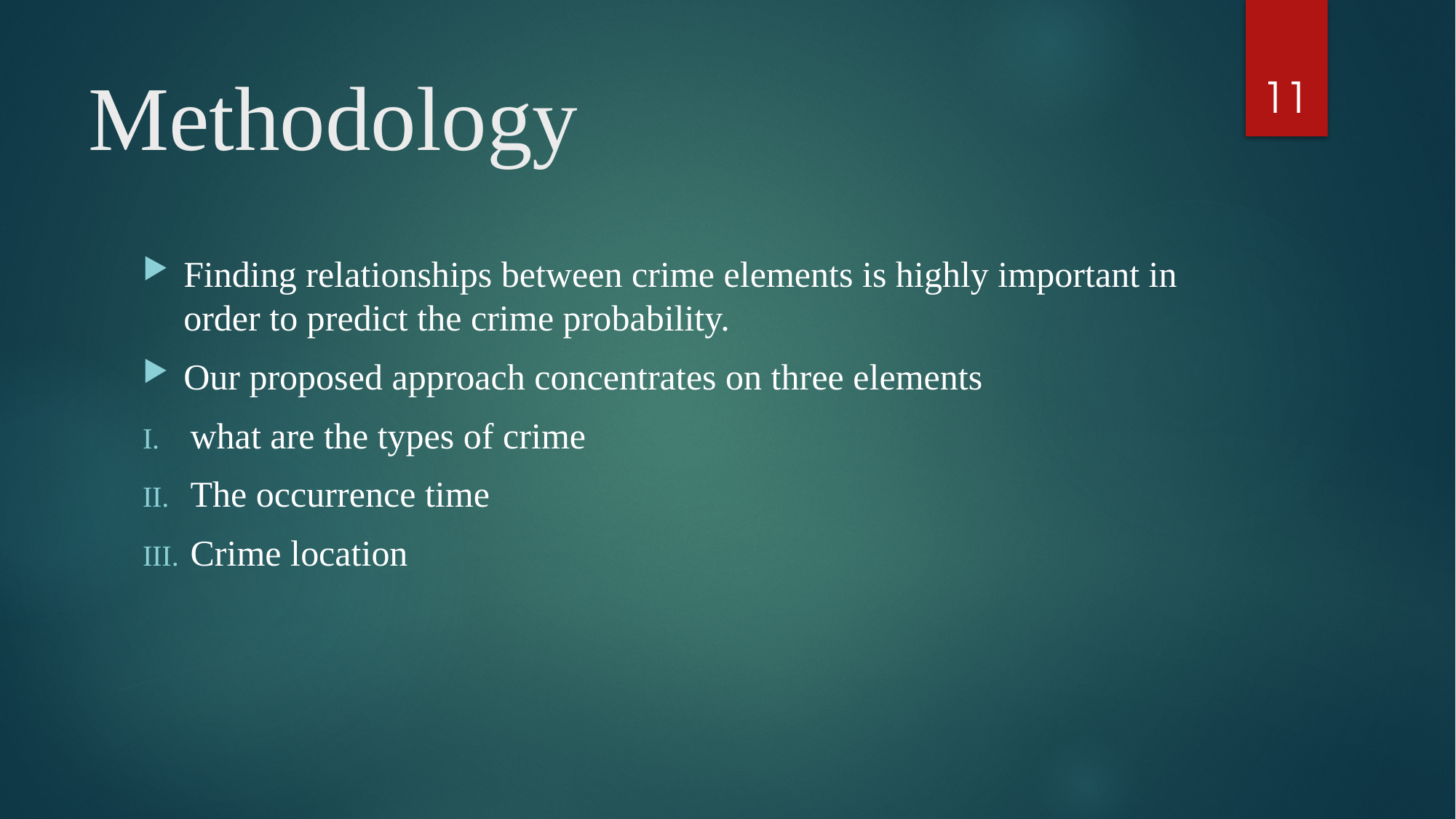

11
# Methodology
Finding relationships between crime elements is highly important in order to predict the crime probability.
Our proposed approach concentrates on three elements
what are the types of crime
The occurrence time
Crime location